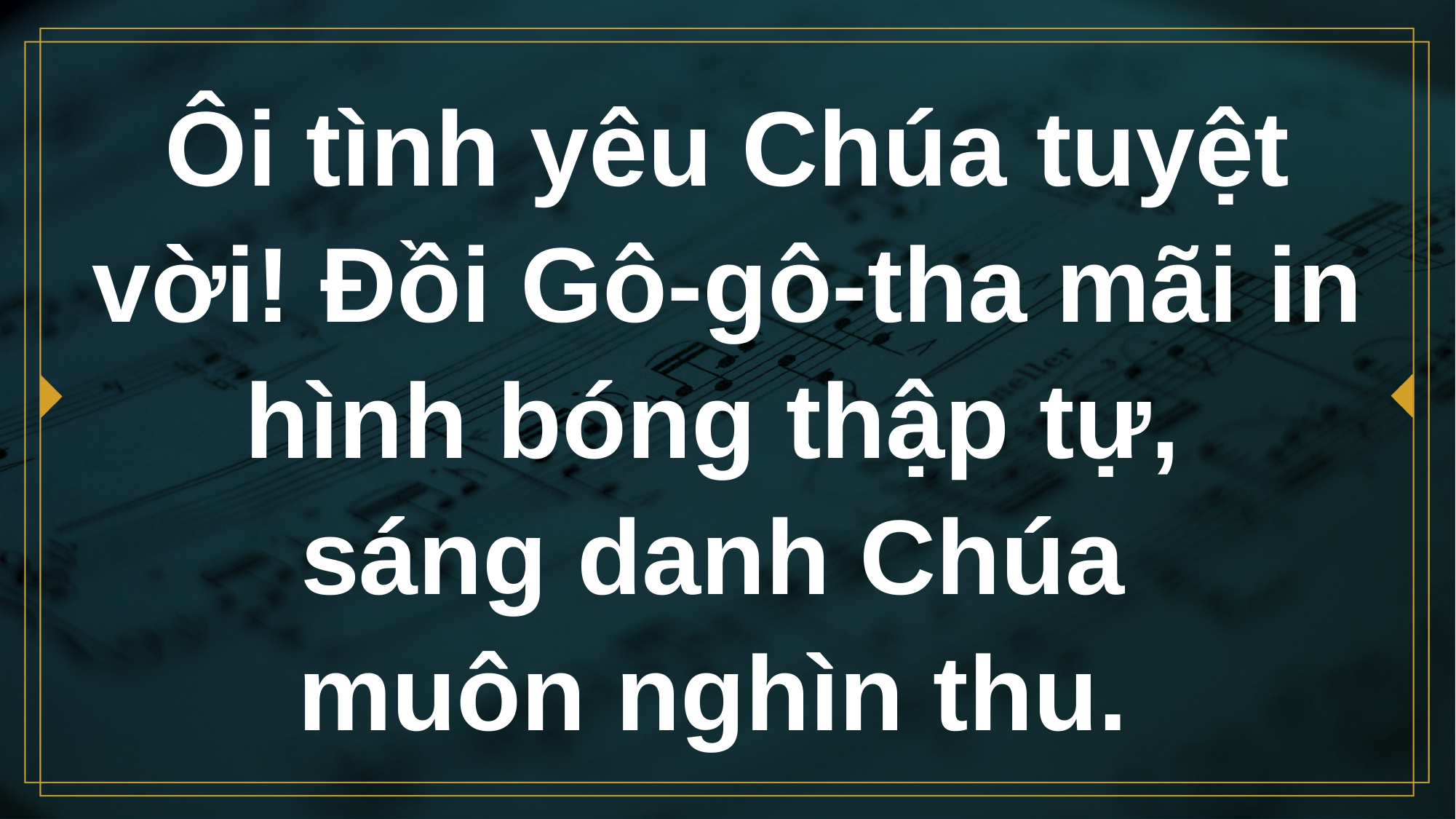

# Ôi tình yêu Chúa tuyệt vời! Đồi Gô-gô-tha mãi in hình bóng thập tự, sáng danh Chúa muôn nghìn thu.